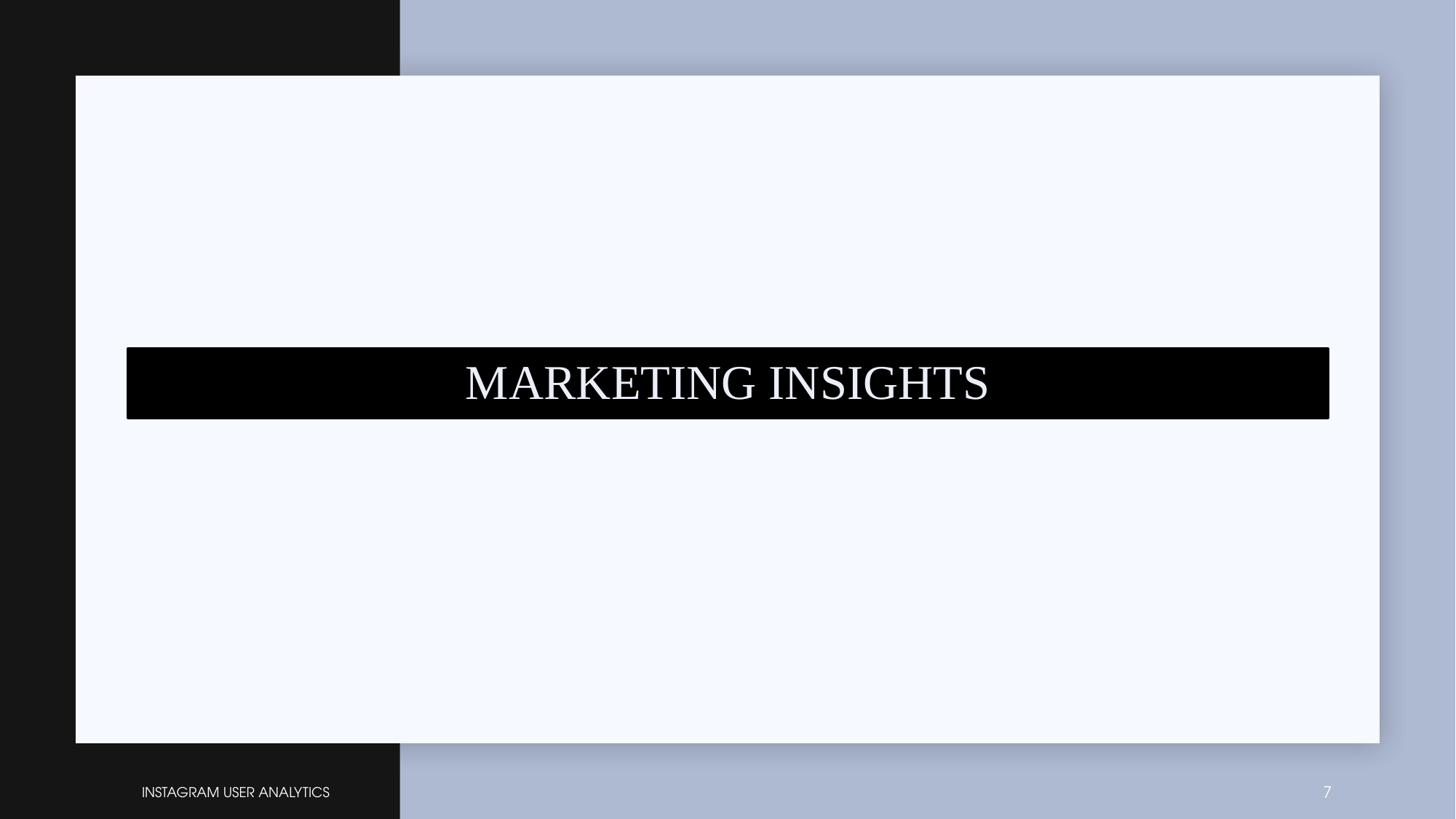

# MARKETING INSIGHTS
INSTAGRAM USER ANALYTICS
7